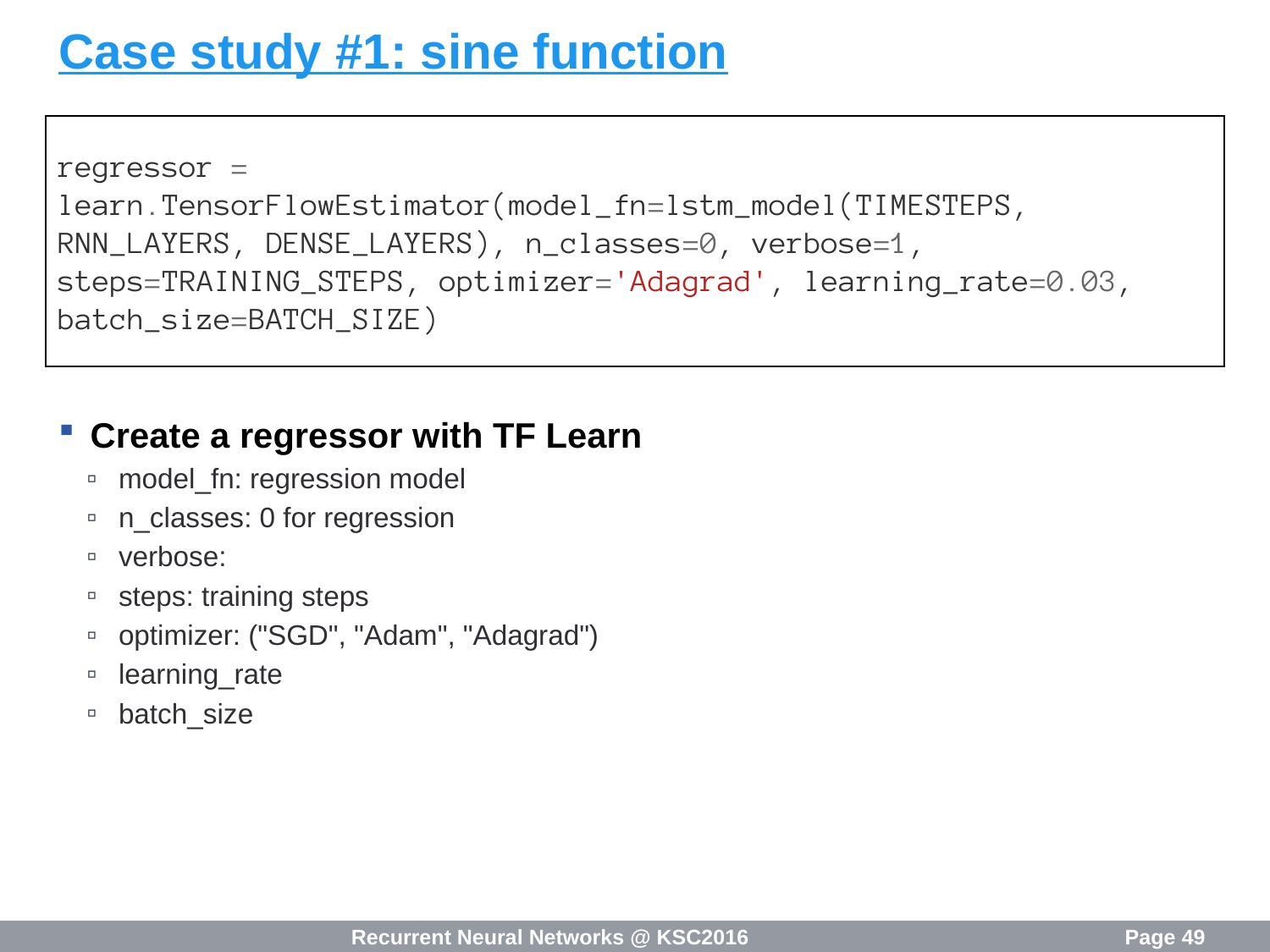

# Case study #1: sine function
regressor = learn.TensorFlowEstimator(model_fn=lstm_model(TIMESTEPS, RNN_LAYERS, DENSE_LAYERS), n_classes=0, verbose=1, steps=TRAINING_STEPS, optimizer='Adagrad', learning_rate=0.03, batch_size=BATCH_SIZE)
Create a regressor with TF Learn
model_fn: regression model
n_classes: 0 for regression
verbose:
steps: training steps
optimizer: ("SGD", "Adam", "Adagrad")
learning_rate
batch_size
Recurrent Neural Networks @ KSC2016
Page 49